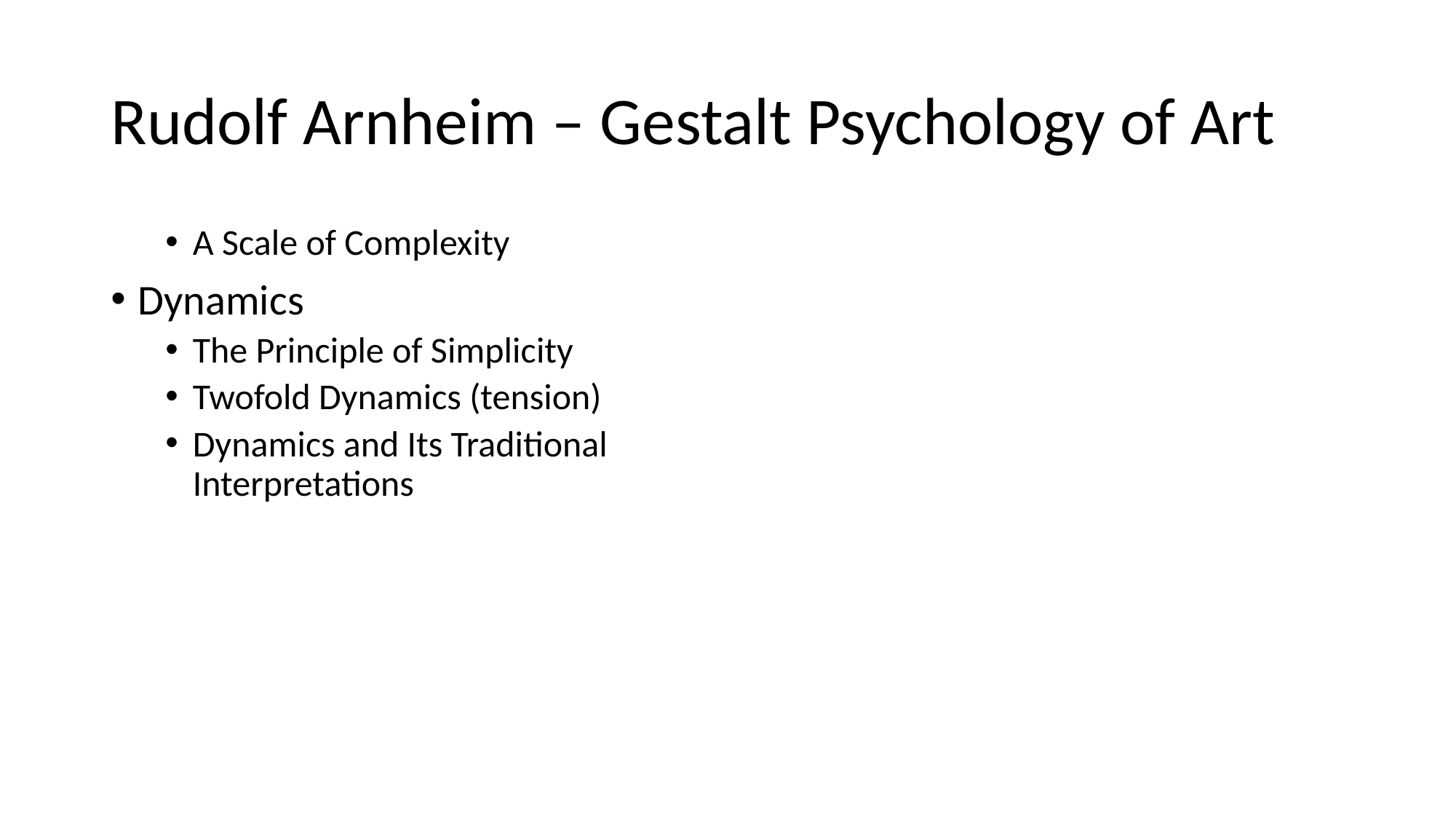

# Rudolf Arnheim – Gestalt Psychology of Art
A Scale of Complexity
Dynamics
The Principle of Simplicity
Twofold Dynamics (tension)
Dynamics and Its Traditional Interpretations